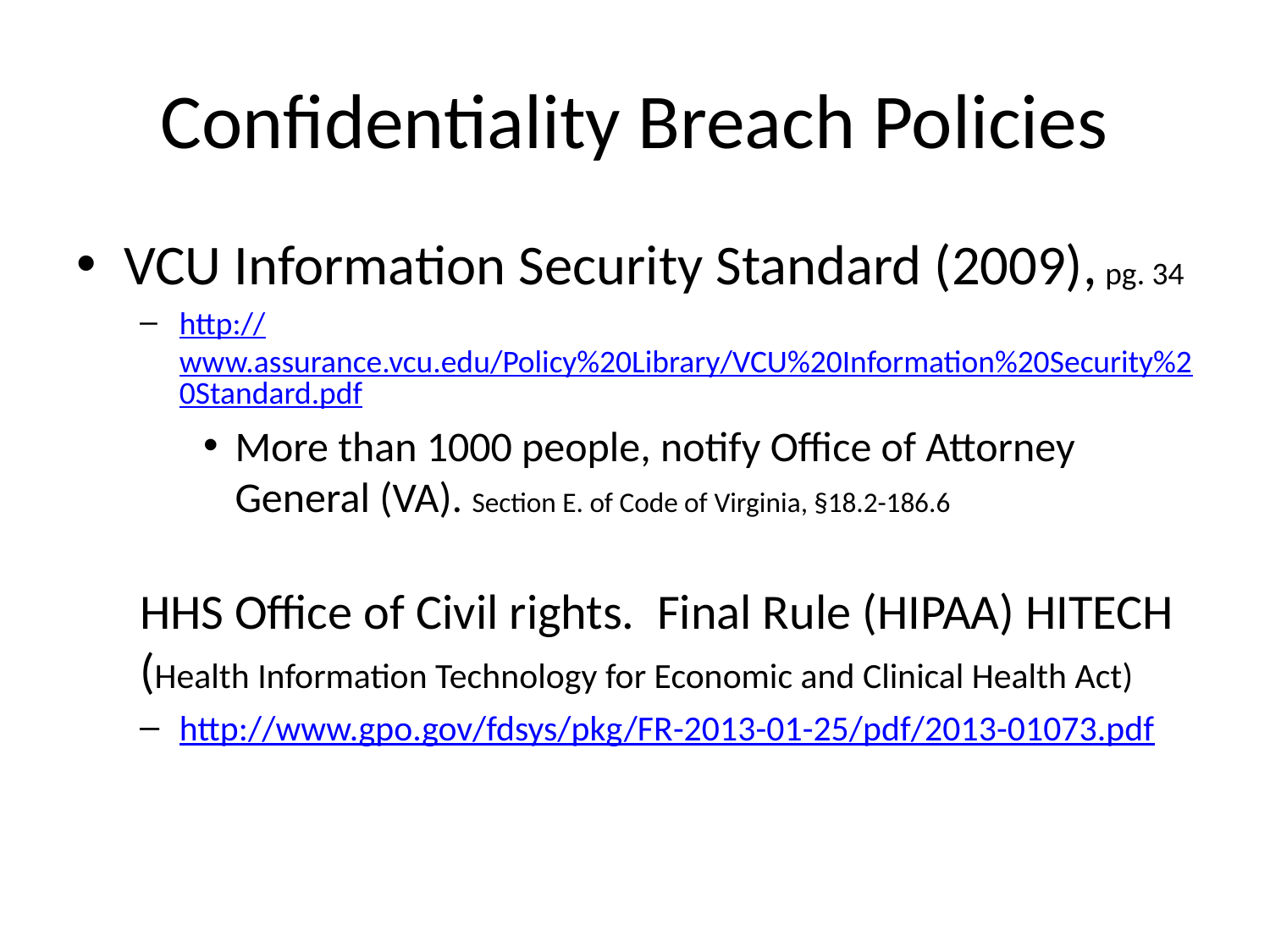

# Confidentiality Breach Policies
VCU Information Security Standard (2009), pg. 34
http://www.assurance.vcu.edu/Policy%20Library/VCU%20Information%20Security%20Standard.pdf
More than 1000 people, notify Office of Attorney General (VA). Section E. of Code of Virginia, §18.2-186.6

HHS Office of Civil rights.  Final Rule (HIPAA) HITECH (Health Information Technology for Economic and Clinical Health Act)
http://www.gpo.gov/fdsys/pkg/FR-2013-01-25/pdf/2013-01073.pdf